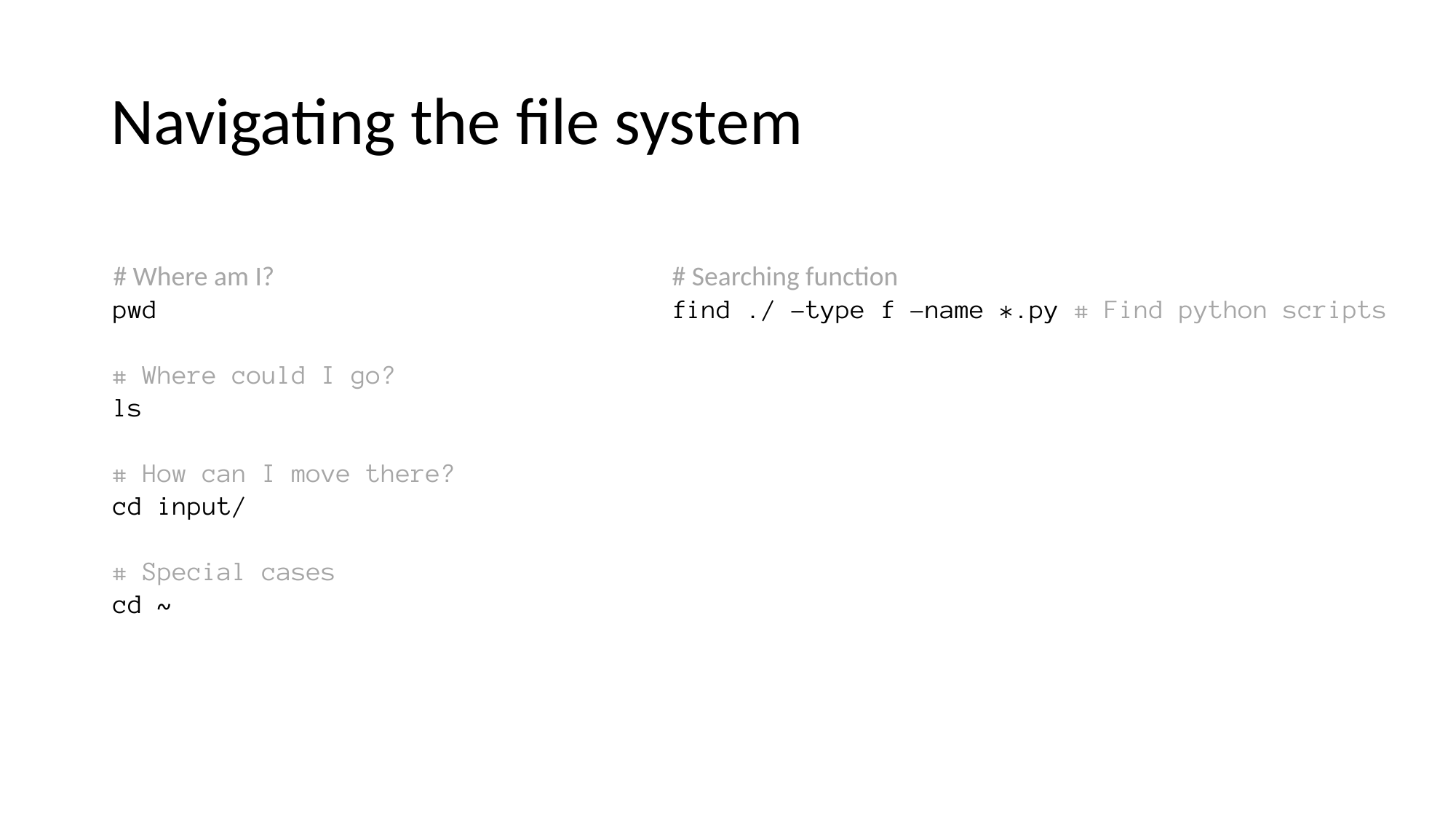

# Navigating the file system
# Where am I?
pwd

# Where could I go?
ls

# How can I move there?
cd input/

# Special cases
cd ~
# Searching function
find ./ -type f –name *.py # Find python scripts